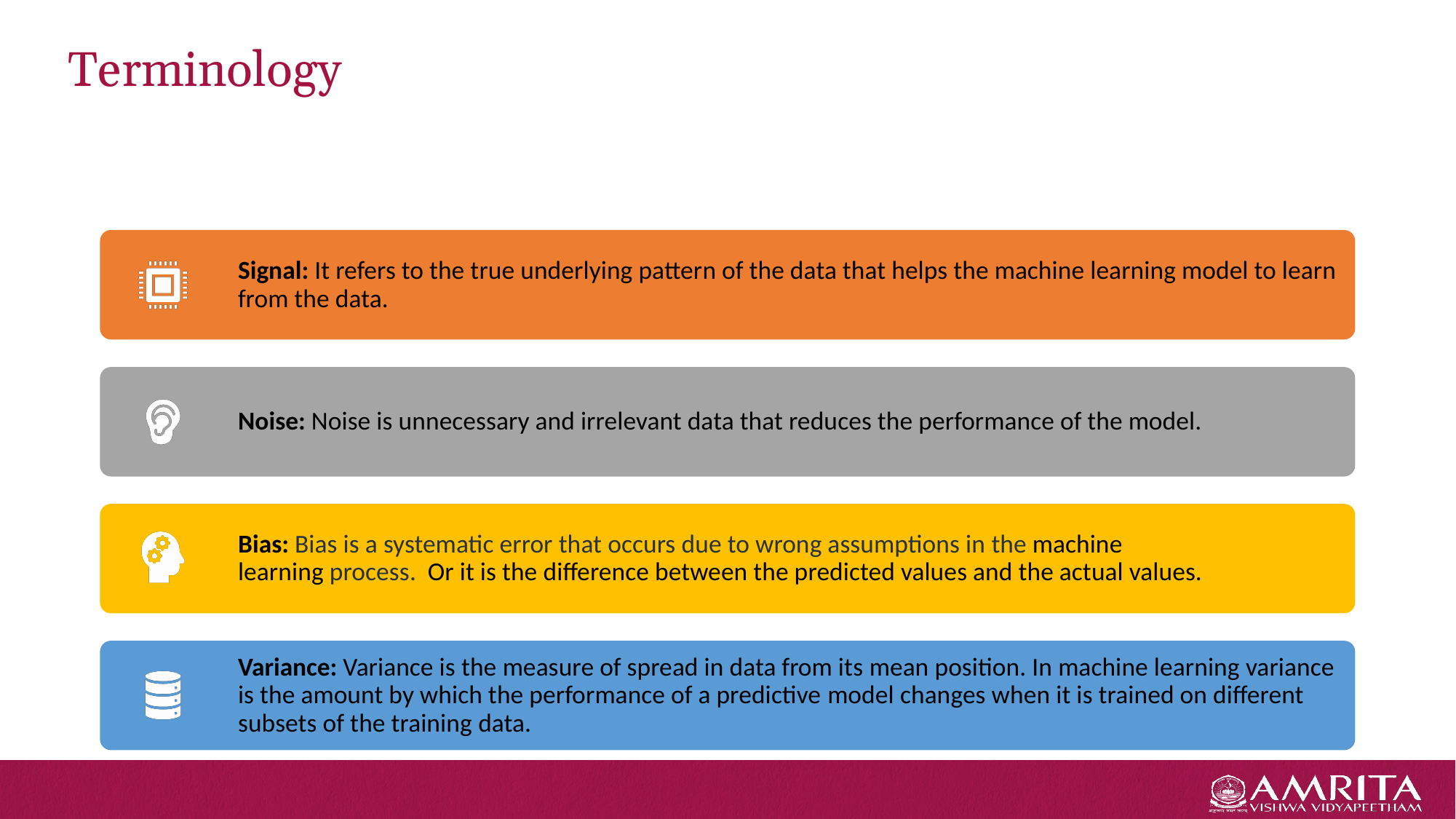

# Terminology
Signal: It refers to the true underlying pattern of the data that helps the machine learning model to learn from the data.
Noise: Noise is unnecessary and irrelevant data that reduces the performance of the model.
Bias: Bias is a systematic error that occurs due to wrong assumptions in the machine learning process.  Or it is the difference between the predicted values and the actual values.
Variance: Variance is the measure of spread in data from its mean position. In machine learning variance is the amount by which the performance of a predictive model changes when it is trained on different subsets of the training data.